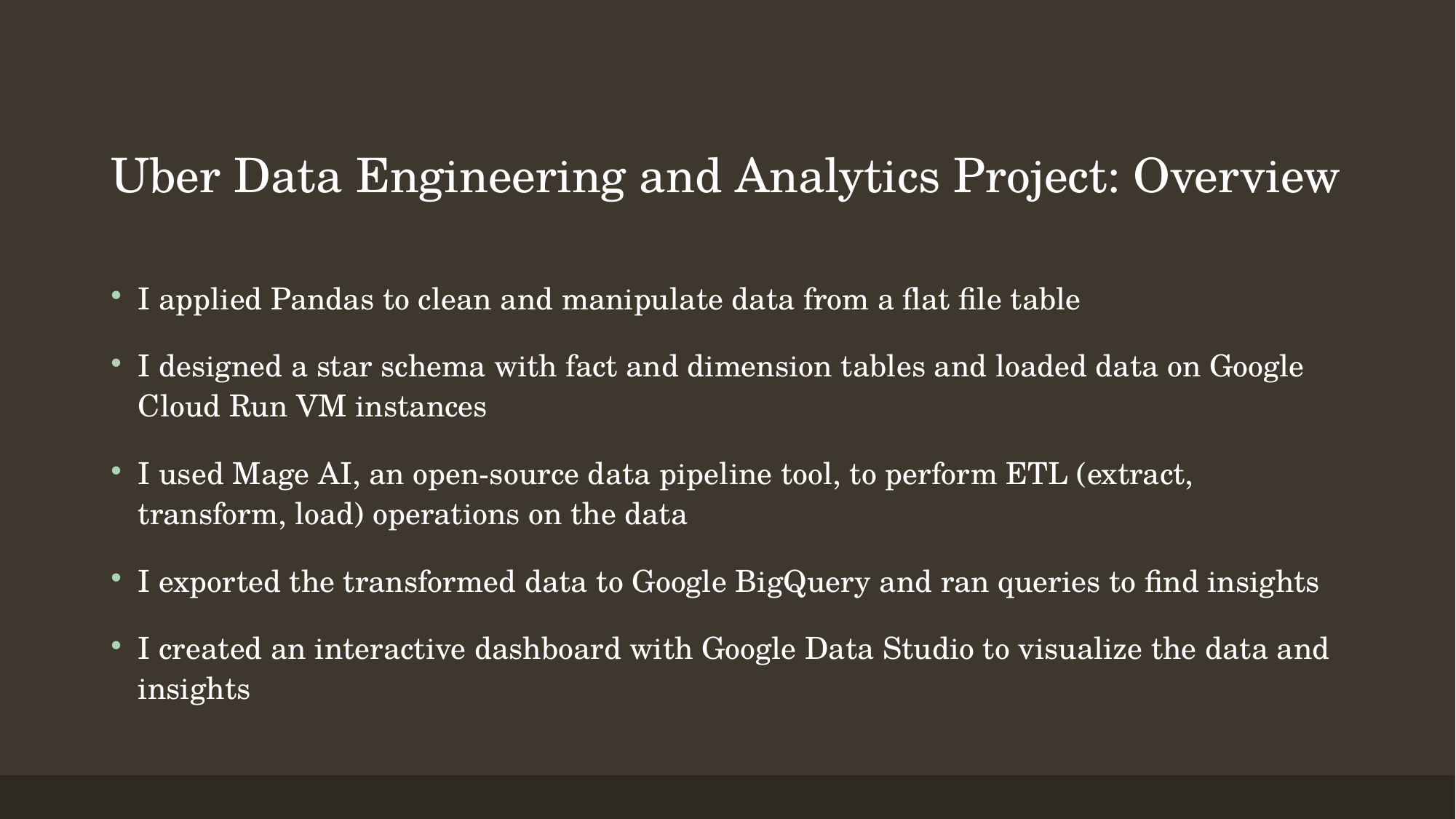

# Uber Data Engineering and Analytics Project: Overview
I applied Pandas to clean and manipulate data from a flat file table
I designed a star schema with fact and dimension tables and loaded data on Google Cloud Run VM instances
I used Mage AI, an open-source data pipeline tool, to perform ETL (extract, transform, load) operations on the data
I exported the transformed data to Google BigQuery and ran queries to find insights
I created an interactive dashboard with Google Data Studio to visualize the data and insights